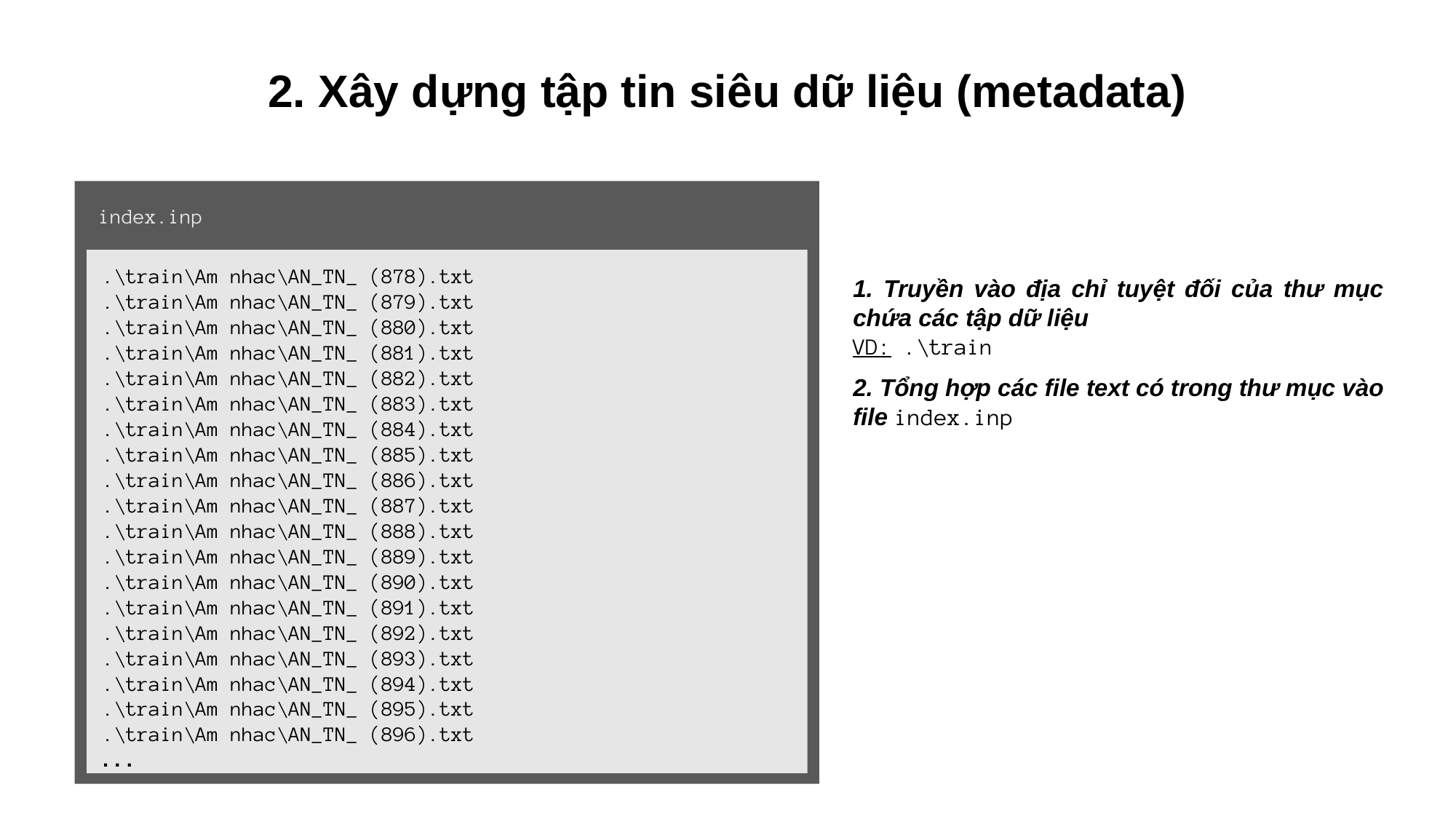

2. Xây dựng tập tin siêu dữ liệu (metadata)

index.inp

.\train\Am nhac\AN_TN_ (878).txt
.\train\Am nhac\AN_TN_ (879).txt
.\train\Am nhac\AN_TN_ (880).txt
.\train\Am nhac\AN_TN_ (881).txt
.\train\Am nhac\AN_TN_ (882).txt
.\train\Am nhac\AN_TN_ (883).txt
.\train\Am nhac\AN_TN_ (884).txt
.\train\Am nhac\AN_TN_ (885).txt
.\train\Am nhac\AN_TN_ (886).txt
.\train\Am nhac\AN_TN_ (887).txt
.\train\Am nhac\AN_TN_ (888).txt
.\train\Am nhac\AN_TN_ (889).txt
.\train\Am nhac\AN_TN_ (890).txt
.\train\Am nhac\AN_TN_ (891).txt
.\train\Am nhac\AN_TN_ (892).txt
.\train\Am nhac\AN_TN_ (893).txt
.\train\Am nhac\AN_TN_ (894).txt
.\train\Am nhac\AN_TN_ (895).txt
.\train\Am nhac\AN_TN_ (896).txt
. . .
1. Truyền vào địa chỉ tuyệt đối của thư mục
chứa các tập dữ liệu
VD: .\train
2. Tổng hợp các file text có trong thư mục vào
file index.inp